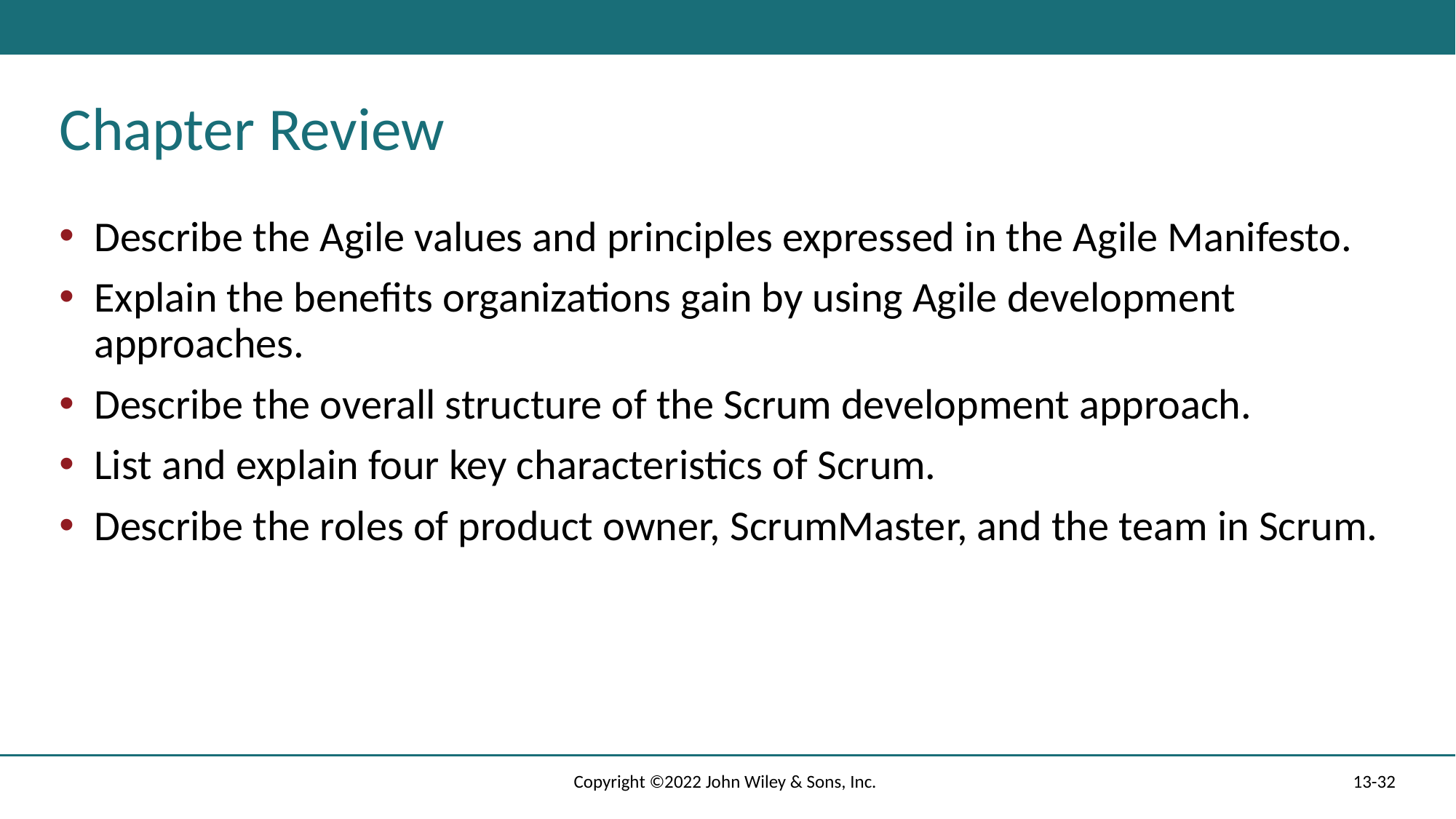

# Chapter Review
Describe the Agile values and principles expressed in the Agile Manifesto.
Explain the benefits organizations gain by using Agile development approaches.
Describe the overall structure of the Scrum development approach.
List and explain four key characteristics of Scrum.
Describe the roles of product owner, ScrumMaster, and the team in Scrum.
Copyright ©2022 John Wiley & Sons, Inc.
13-32